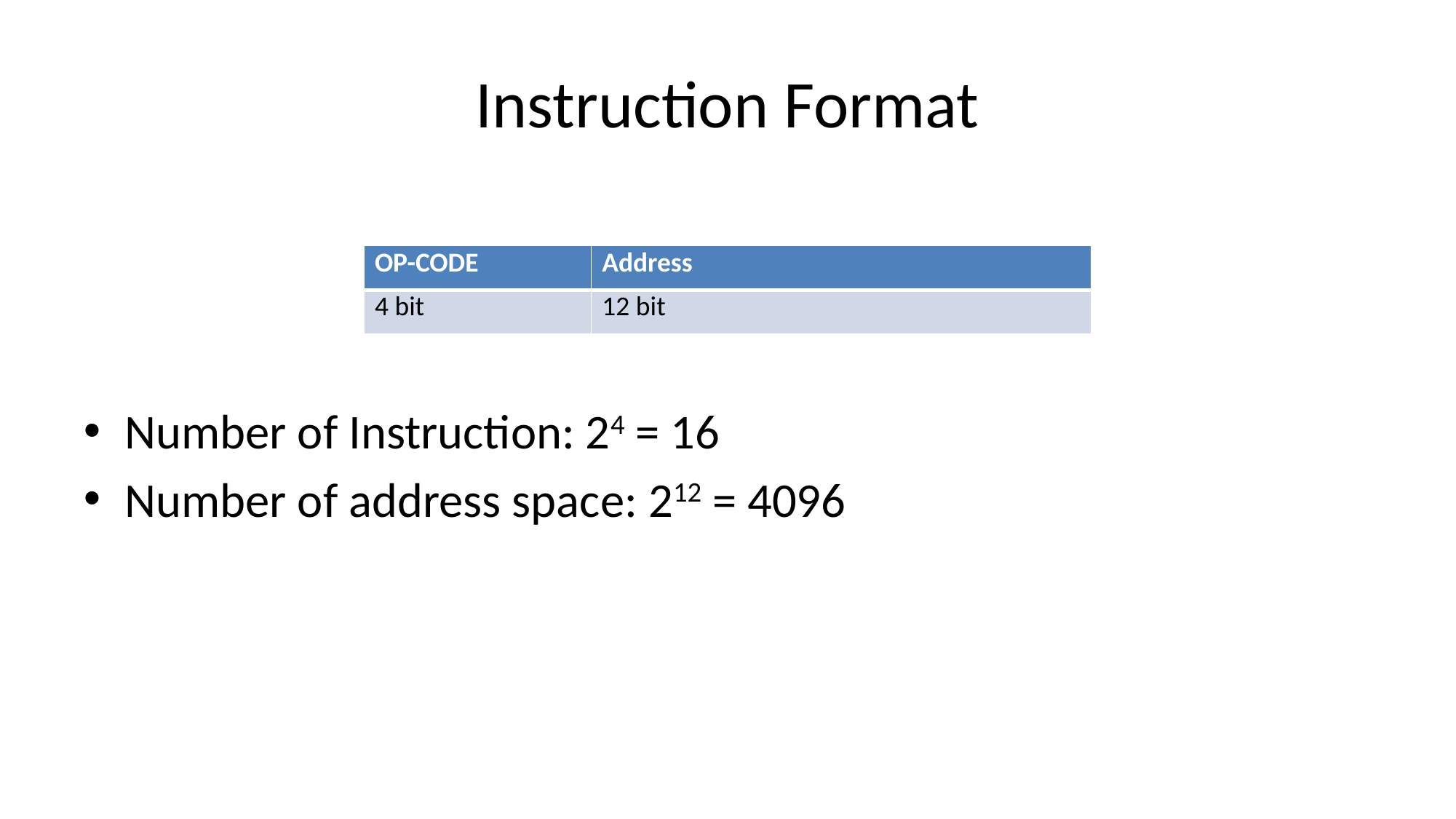

# Instruction Format

Number of Instruction: 24 = 16
Number of address space: 212 = 4096

| OP-CODE | Address |
| --- | --- |
| 4 bit | 12 bit |